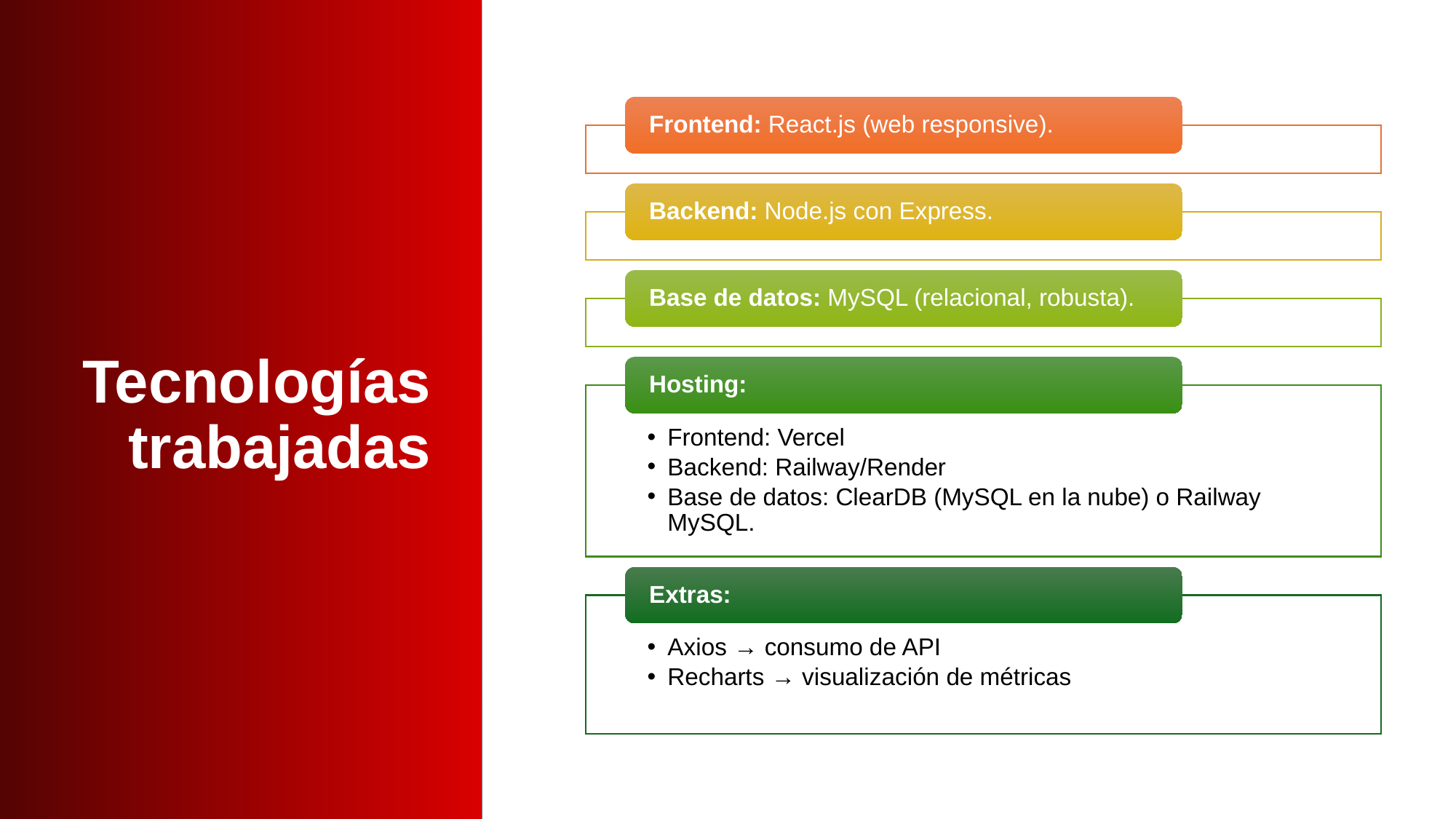

Frontend: React.js (web responsive).

Backend: Node.js con Express.

Base de datos: MySQL (relacional, robusta).

Hosting:

Frontend: Vercel
Backend: Railway/Render
Base de datos: ClearDB (MySQL en la nube) o Railway MySQL.

Extras:

Axios → consumo de API
Recharts → visualización de métricas

# Tecnologías trabajadas